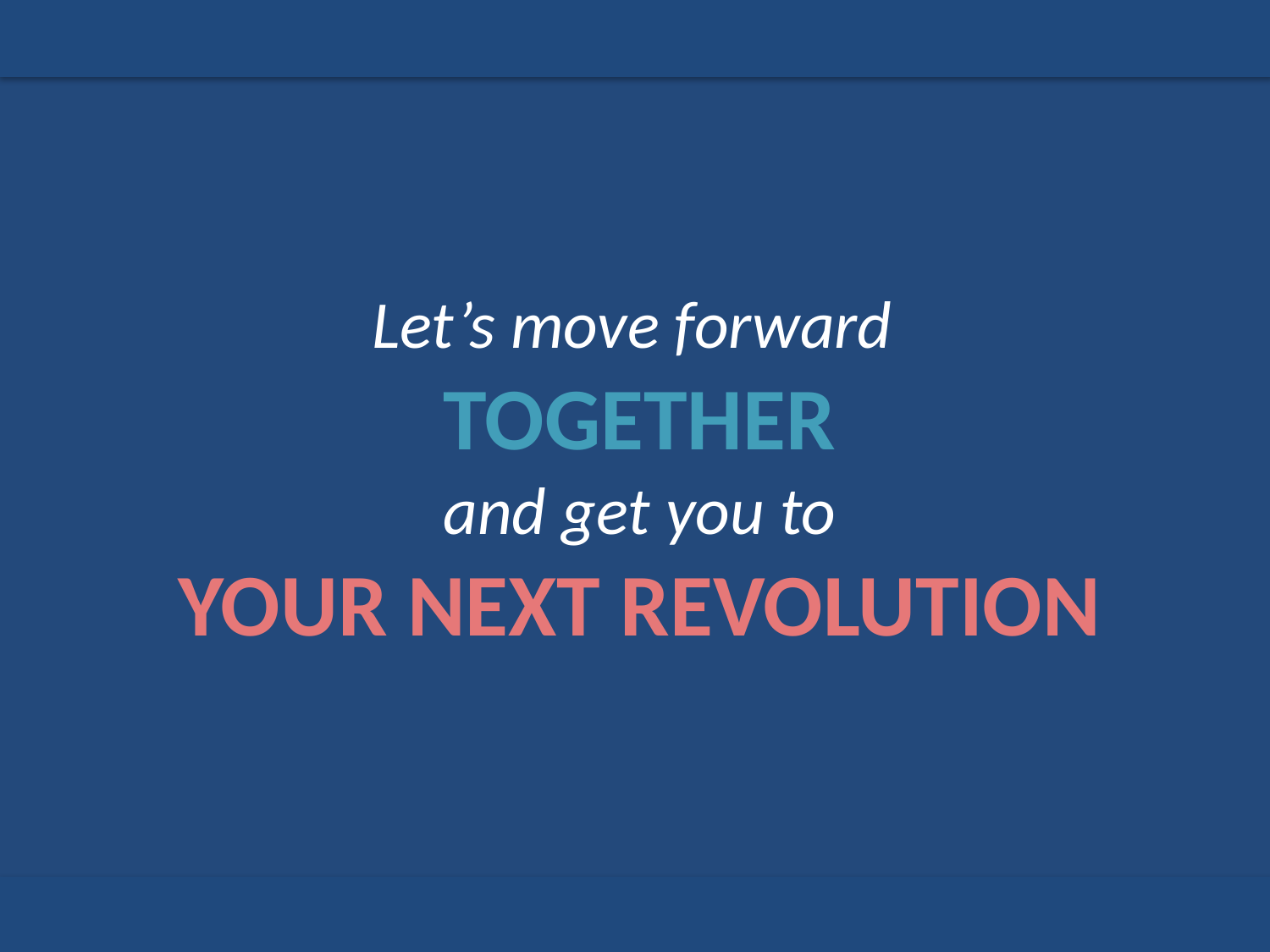

# Let’s move forward TOGETHER and get you to YOUR NEXT REVOLUTION